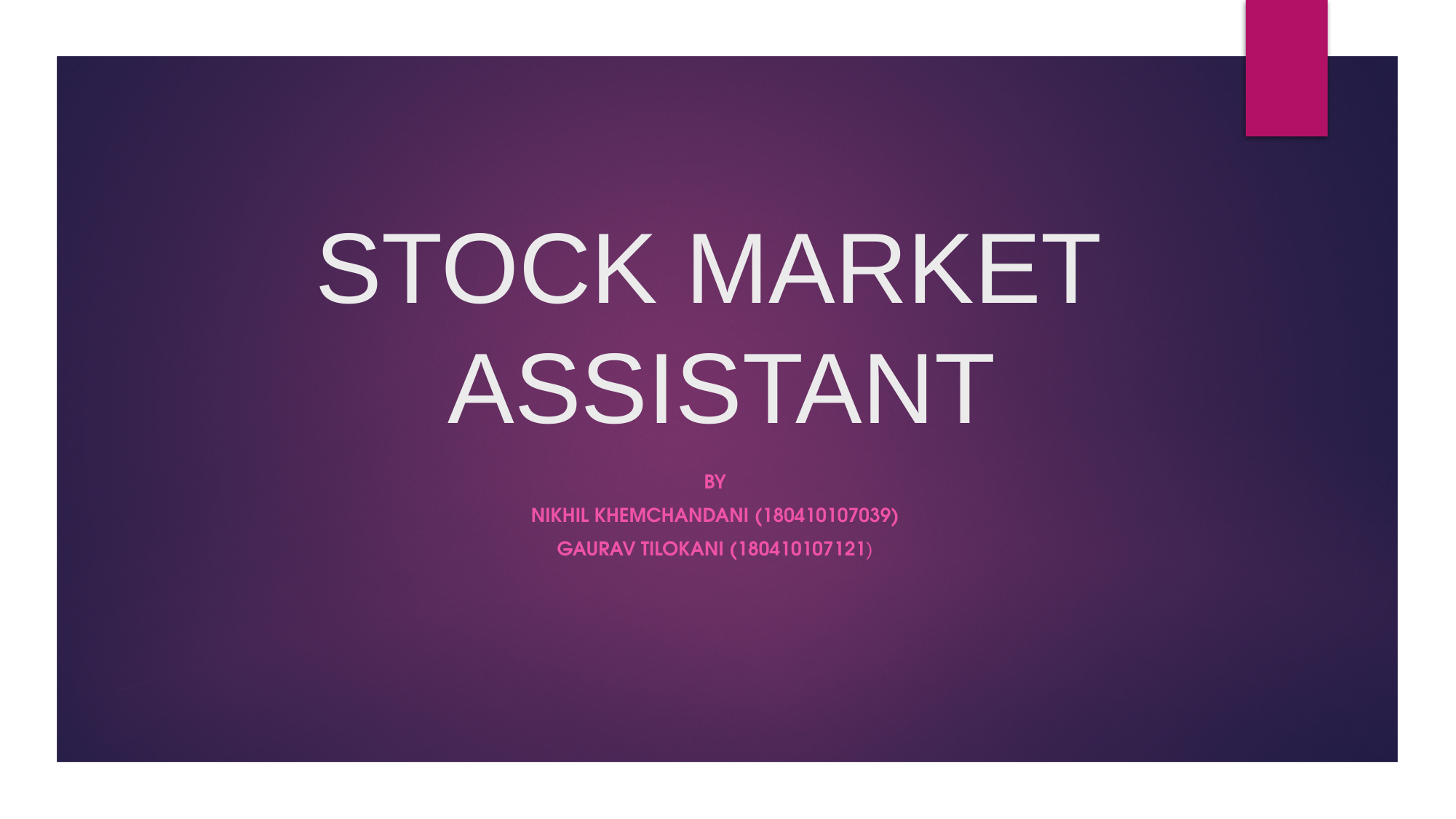

# STOCK MARKET ASSISTANT
By
Nikhil khemchandani (180410107039)
Gaurav Tilokani (180410107121)